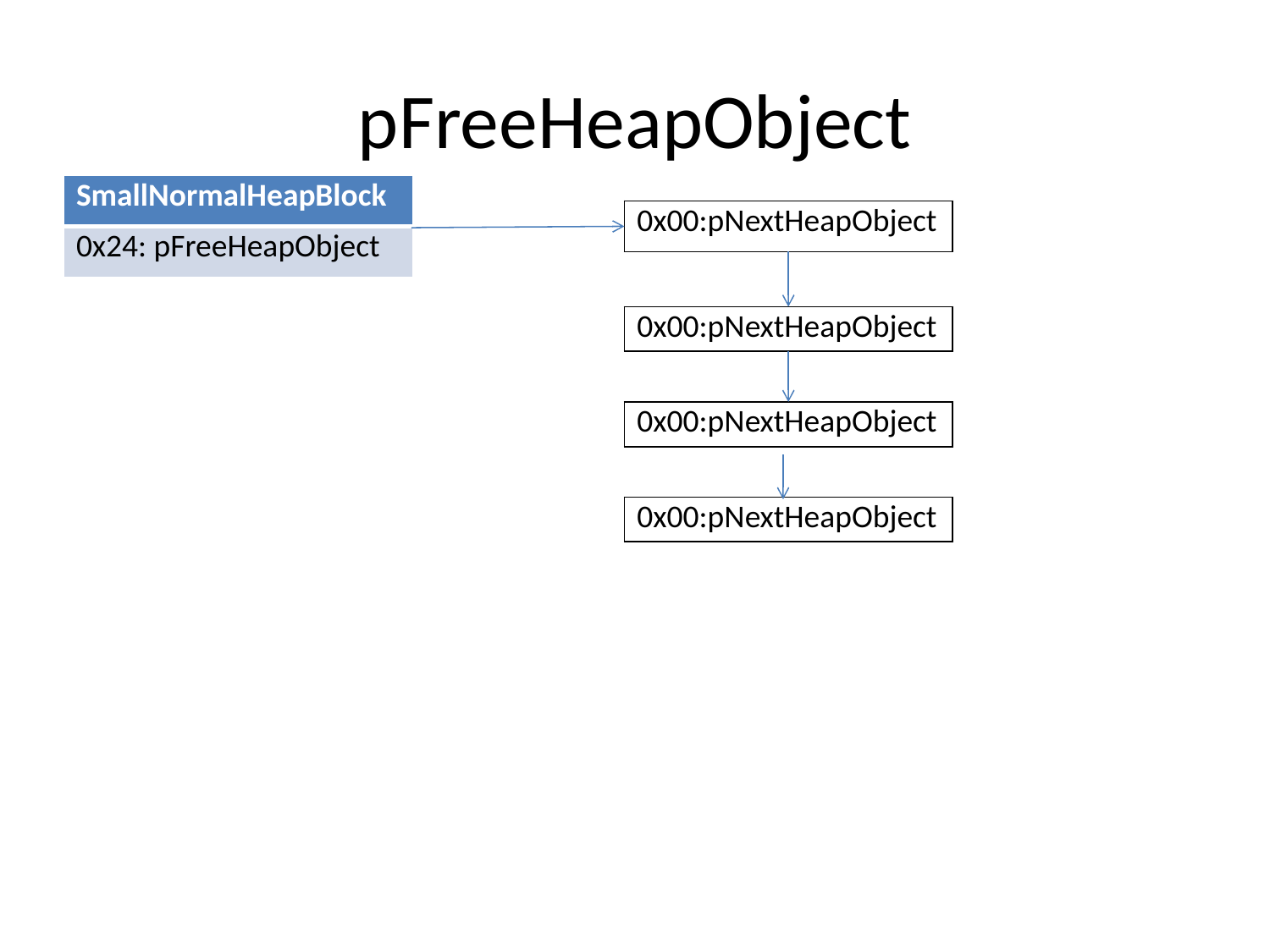

# pFreeHeapObject
| SmallNormalHeapBlock |
| --- |
| 0x24: pFreeHeapObject |
| 0x00:pNextHeapObject |
| --- |
| 0x00:pNextHeapObject |
| --- |
| 0x00:pNextHeapObject |
| --- |
| 0x00:pNextHeapObject |
| --- |